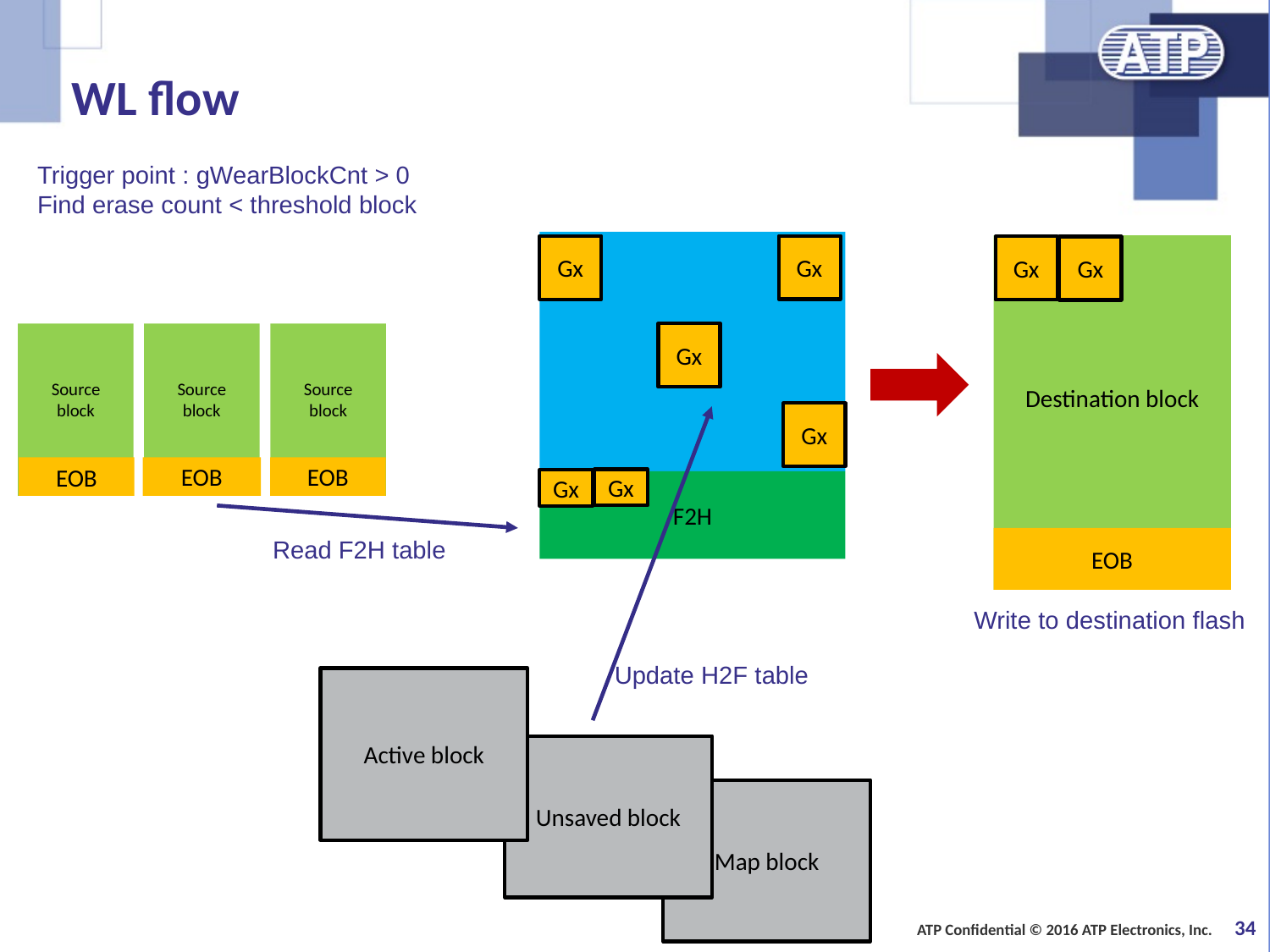

# WL flow
Trigger point : gWearBlockCnt > 0
Find erase count < threshold block

Destination block

Gx
Gx
Gx
Gx

Source block

Source block

Gx

Source block

Gx
EOB
EOB
EOB
Gx
Gx
F2H
Read F2H table
EOB
Write to destination flash
Update H2F table
Active block
Unsaved block
Map block